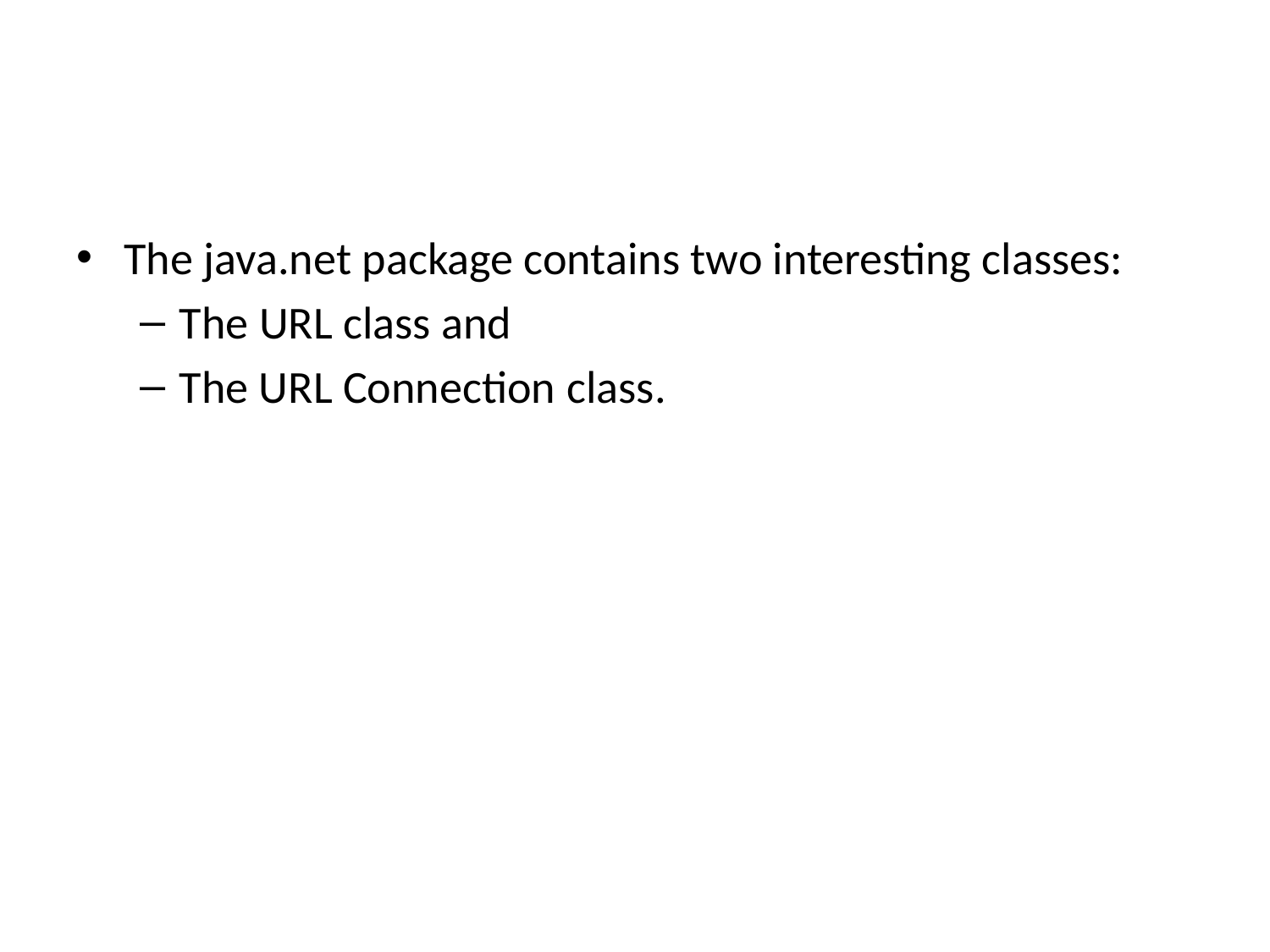

The java.net package contains two interesting classes:
The URL class and
The URL Connection class.